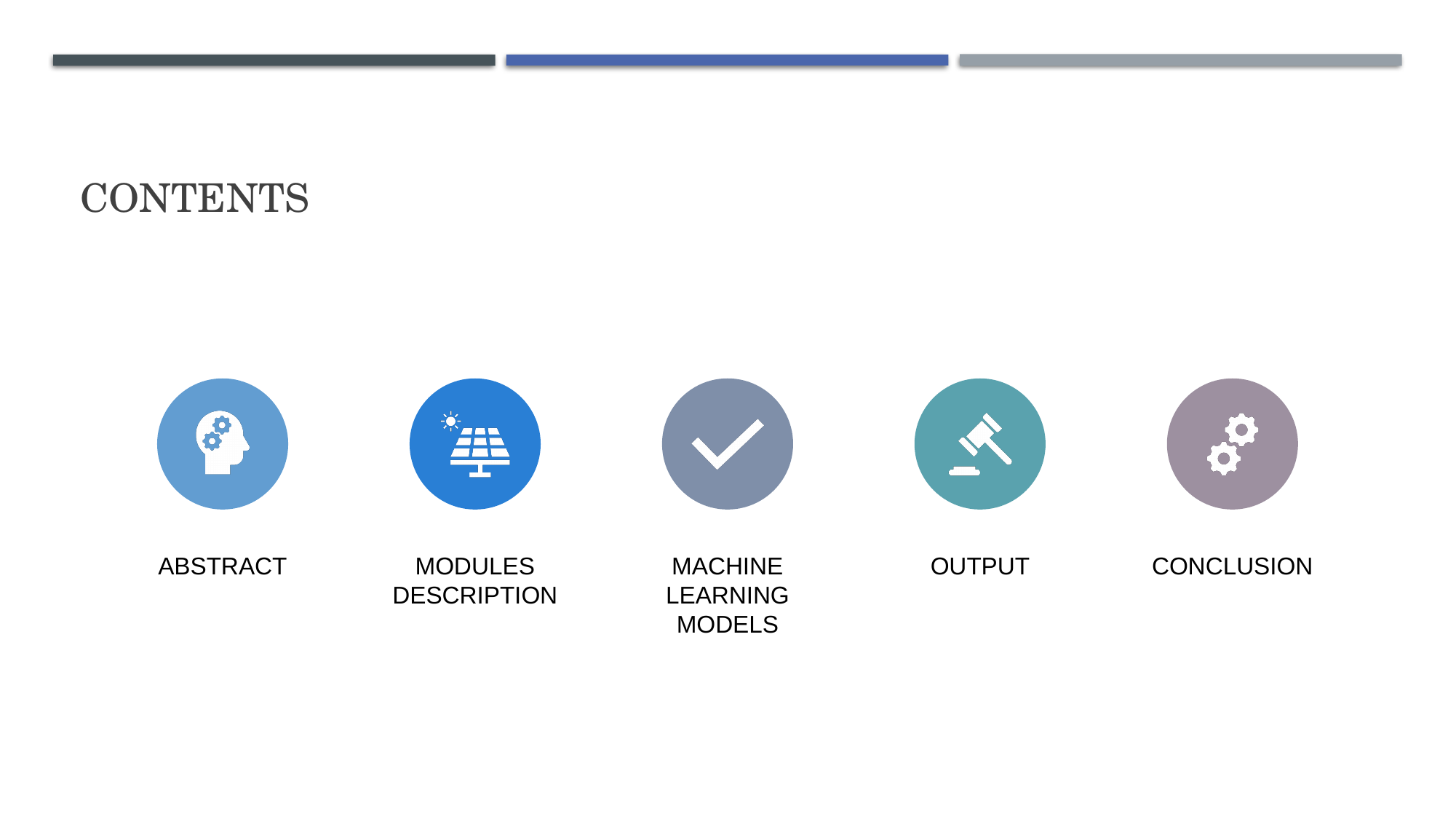

# CONTENTS
Abstract
Modules Description
Machine Learning Models
Output
Conclusion